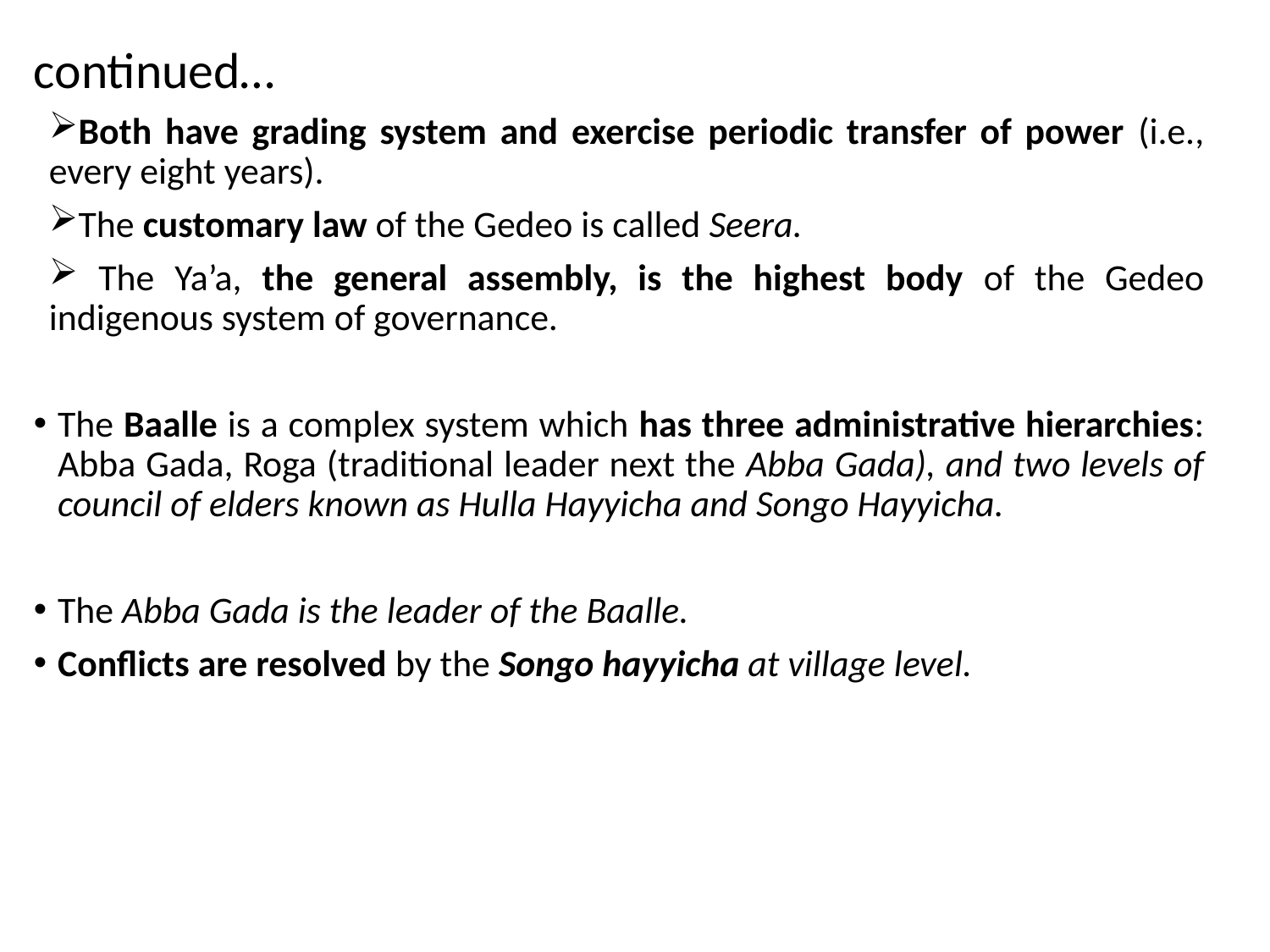

# continued…
Both have grading system and exercise periodic transfer of power (i.e., every eight years).
The customary law of the Gedeo is called Seera.
 The Ya’a, the general assembly, is the highest body of the Gedeo indigenous system of governance.

The Baalle is a complex system which has three administrative hierarchies: Abba Gada, Roga (traditional leader next the Abba Gada), and two levels of council of elders known as Hulla Hayyicha and Songo Hayyicha.

The Abba Gada is the leader of the Baalle.
Conflicts are resolved by the Songo hayyicha at village level.